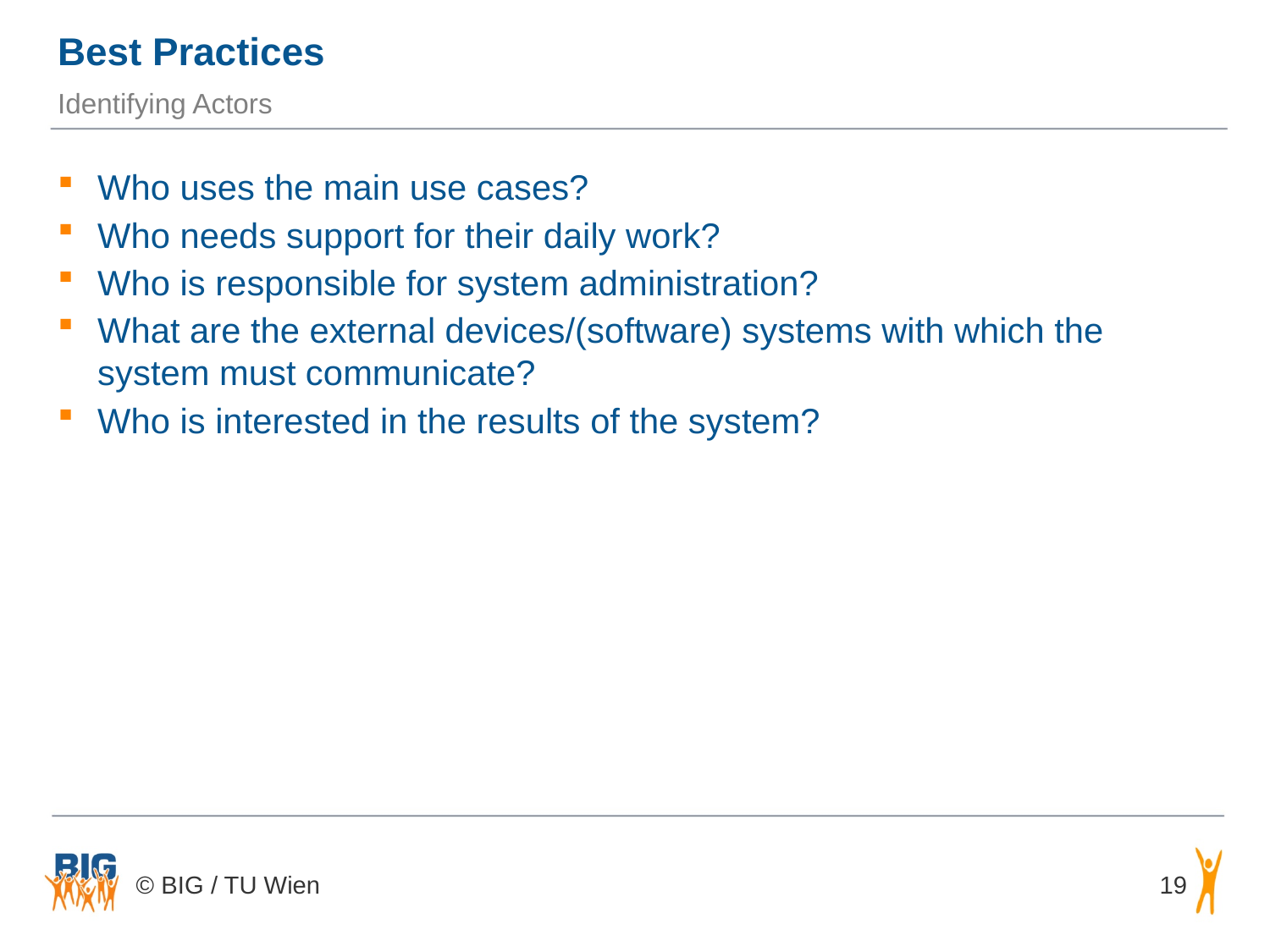

# Best Practices
Identifying Actors
Who uses the main use cases?
Who needs support for their daily work?
Who is responsible for system administration?
What are the external devices/(software) systems with which the system must communicate?
Who is interested in the results of the system?
19